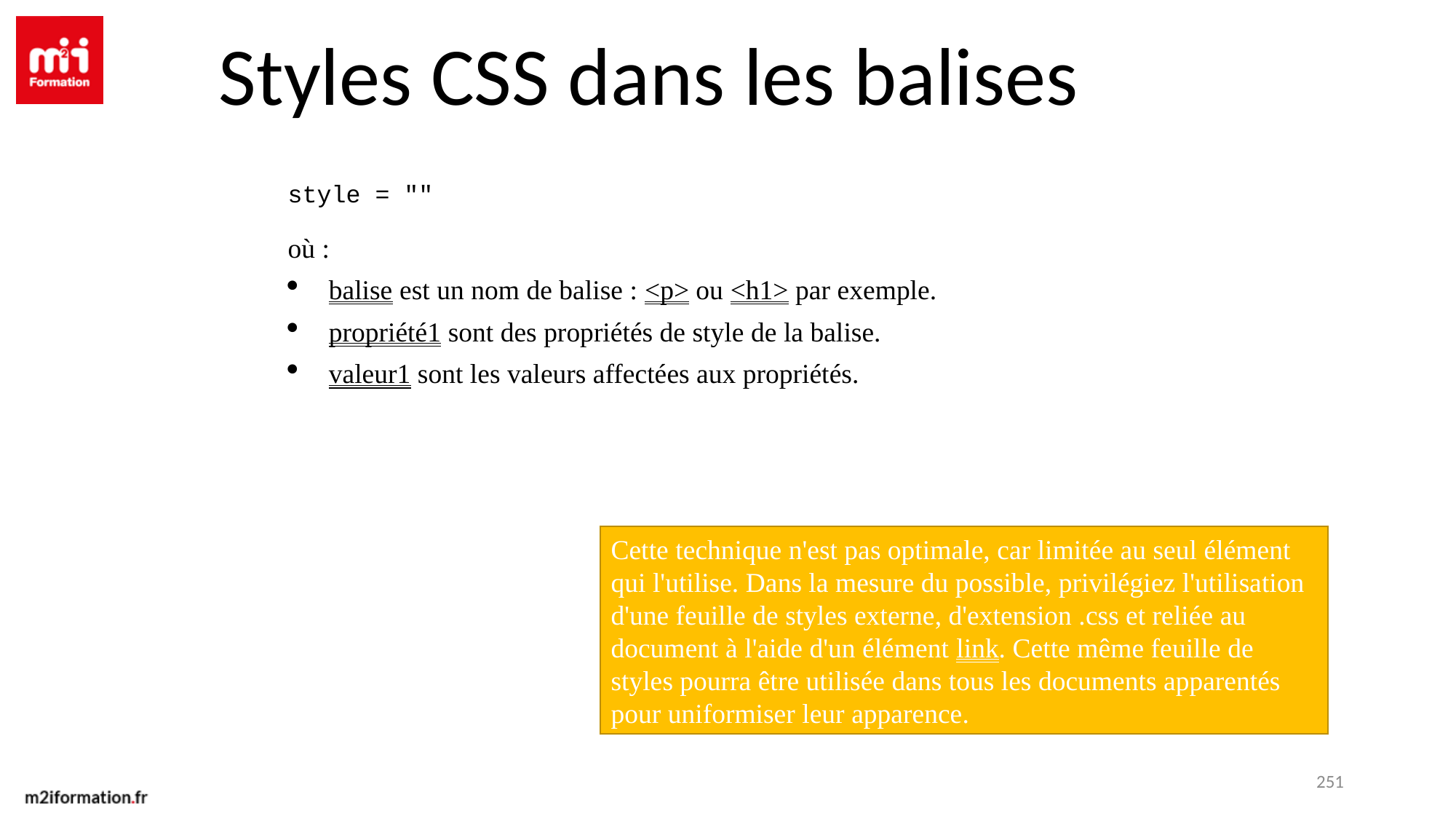

Styles CSS dans les balises

style = ""
où :
balise est un nom de balise : <p> ou <h1> par exemple.
propriété1 sont des propriétés de style de la balise.
valeur1 sont les valeurs affectées aux propriétés.
Cette technique n'est pas optimale, car limitée au seul élément qui l'utilise. Dans la mesure du possible, privilégiez l'utilisation d'une feuille de styles externe, d'extension .css et reliée au document à l'aide d'un élément link. Cette même feuille de styles pourra être utilisée dans tous les documents apparentés pour uniformiser leur apparence.
251